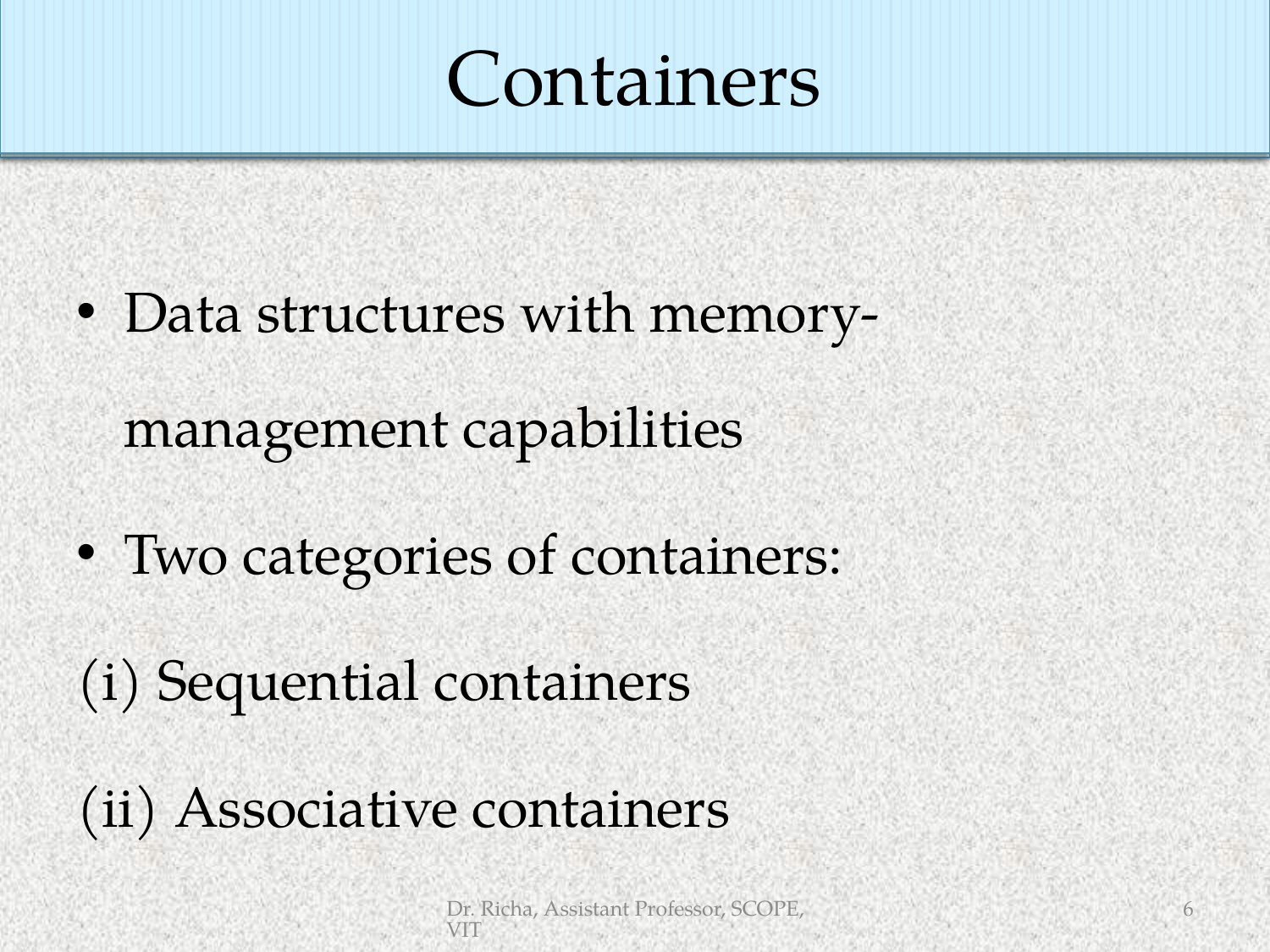

Containers
Containers
#
Data structures with memory-management capabilities
Two categories of containers:
(i) Sequential containers
(ii) Associative containers

Dr. Richa, Assistant Professor, SCOPE, VIT
6